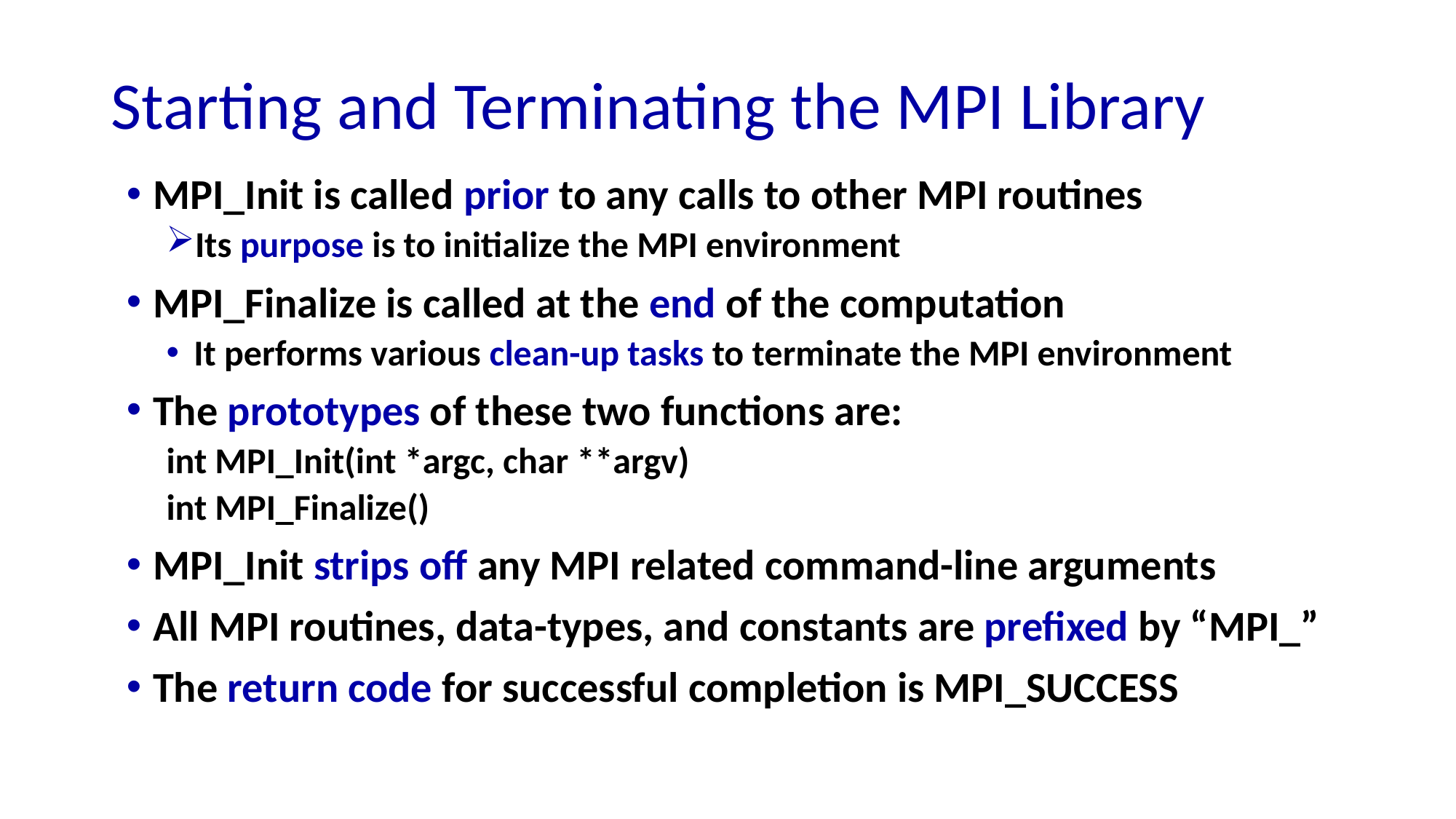

# Starting and Terminating the MPI Library
MPI_Init is called prior to any calls to other MPI routines
Its purpose is to initialize the MPI environment
MPI_Finalize is called at the end of the computation
It performs various clean-up tasks to terminate the MPI environment
The prototypes of these two functions are:
int MPI_Init(int *argc, char **argv)
int MPI_Finalize()
MPI_Init strips off any MPI related command-line arguments
All MPI routines, data-types, and constants are prefixed by “MPI_”
The return code for successful completion is MPI_SUCCESS